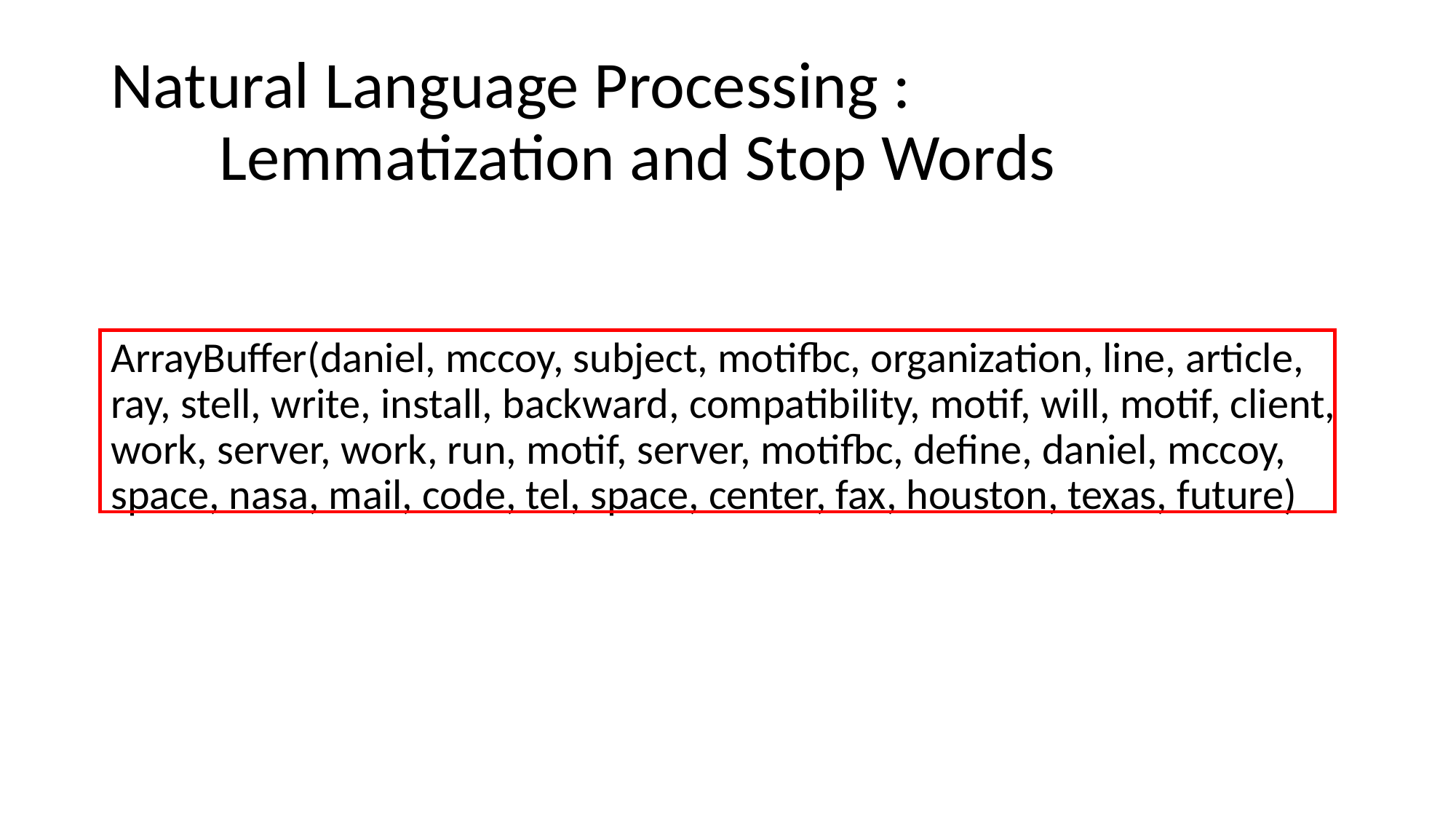

# Natural Language Processing : Lemmatization and Stop Words
ArrayBuffer(daniel, mccoy, subject, motifbc, organization, line, article, ray, stell, write, install, backward, compatibility, motif, will, motif, client, work, server, work, run, motif, server, motifbc, define, daniel, mccoy, space, nasa, mail, code, tel, space, center, fax, houston, texas, future)